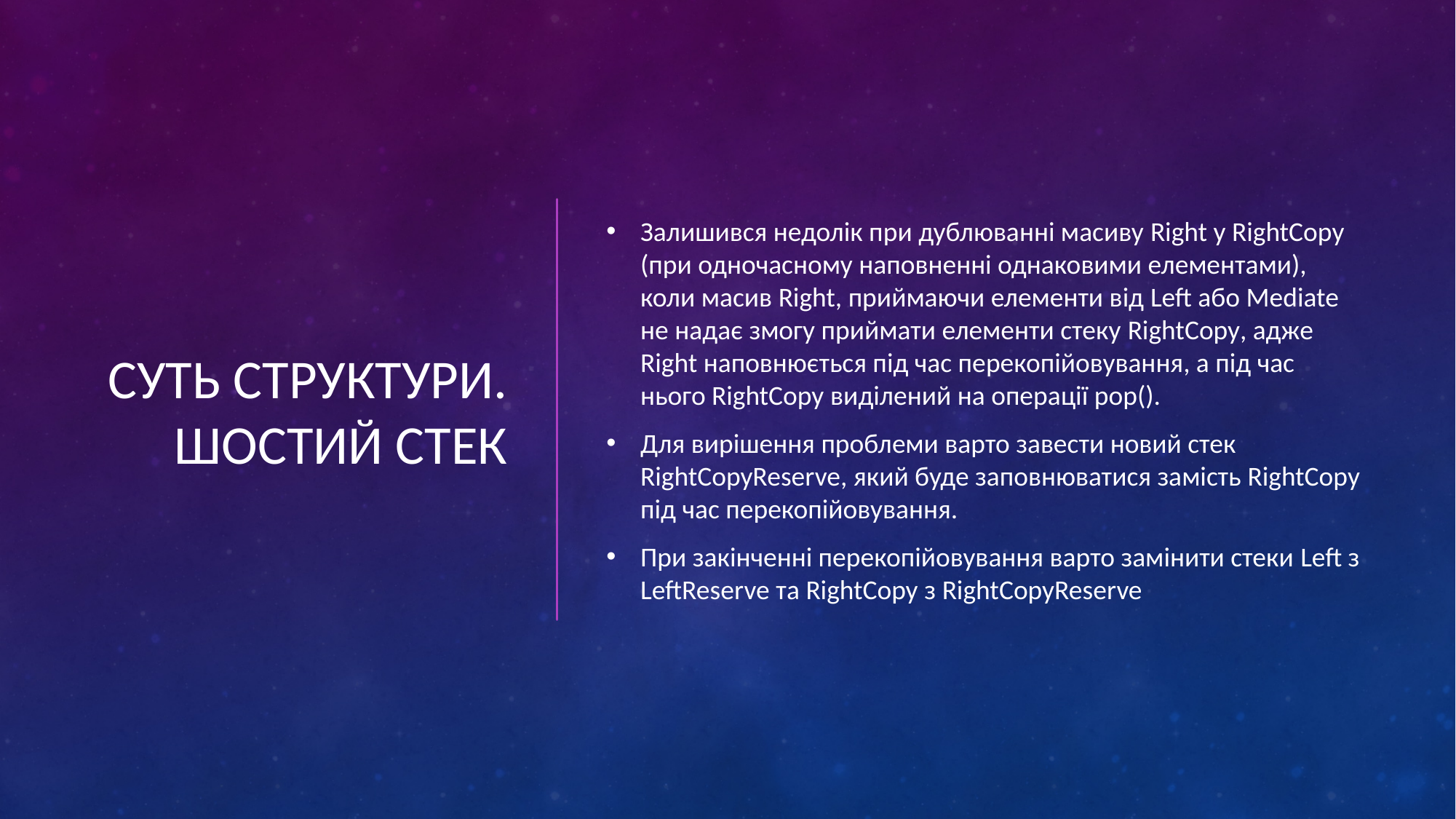

# Суть структури. Шостий стек
Залишився недолік при дублюванні масиву Right у RightCopy (при одночасному наповненні однаковими елементами), коли масив Right, приймаючи елементи від Left або Mediate не надає змогу приймати елементи стеку RightCopy, адже Right наповнюється під час перекопійовування, а під час нього RightCopy виділений на операції pop().
Для вирішення проблеми варто завести новий стек RightCopyReserve, який буде заповнюватися замість RightCopy під час перекопійовування.
При закінченні перекопійовування варто замінити стеки Left з LeftReserve та RightCopy з RightCopyReserve